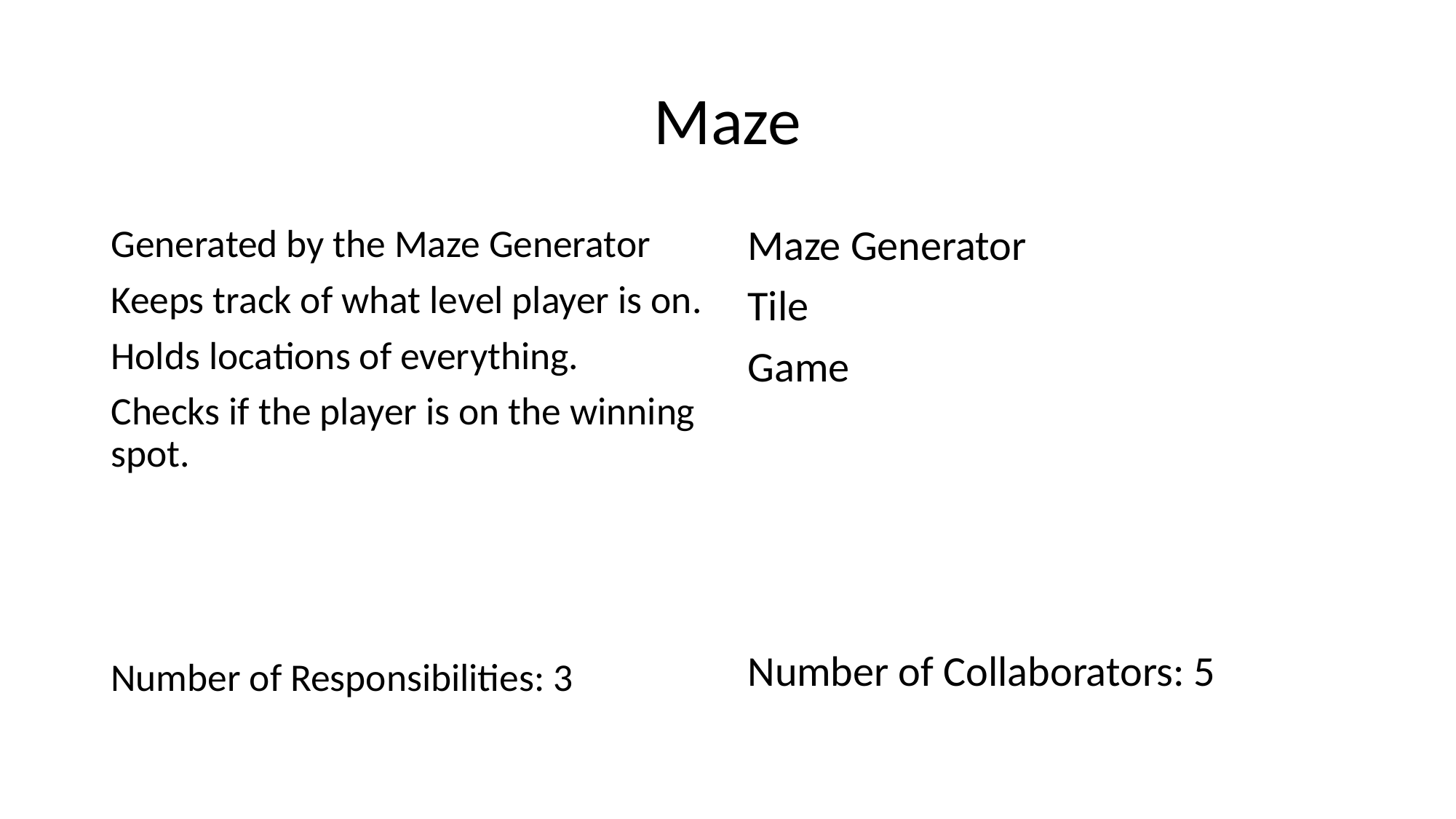

# Maze
Generated by the Maze Generator
Keeps track of what level player is on.
Holds locations of everything.
Checks if the player is on the winning spot.

Number of Responsibilities: 3
Maze Generator
Tile
Game

Number of Collaborators: 5